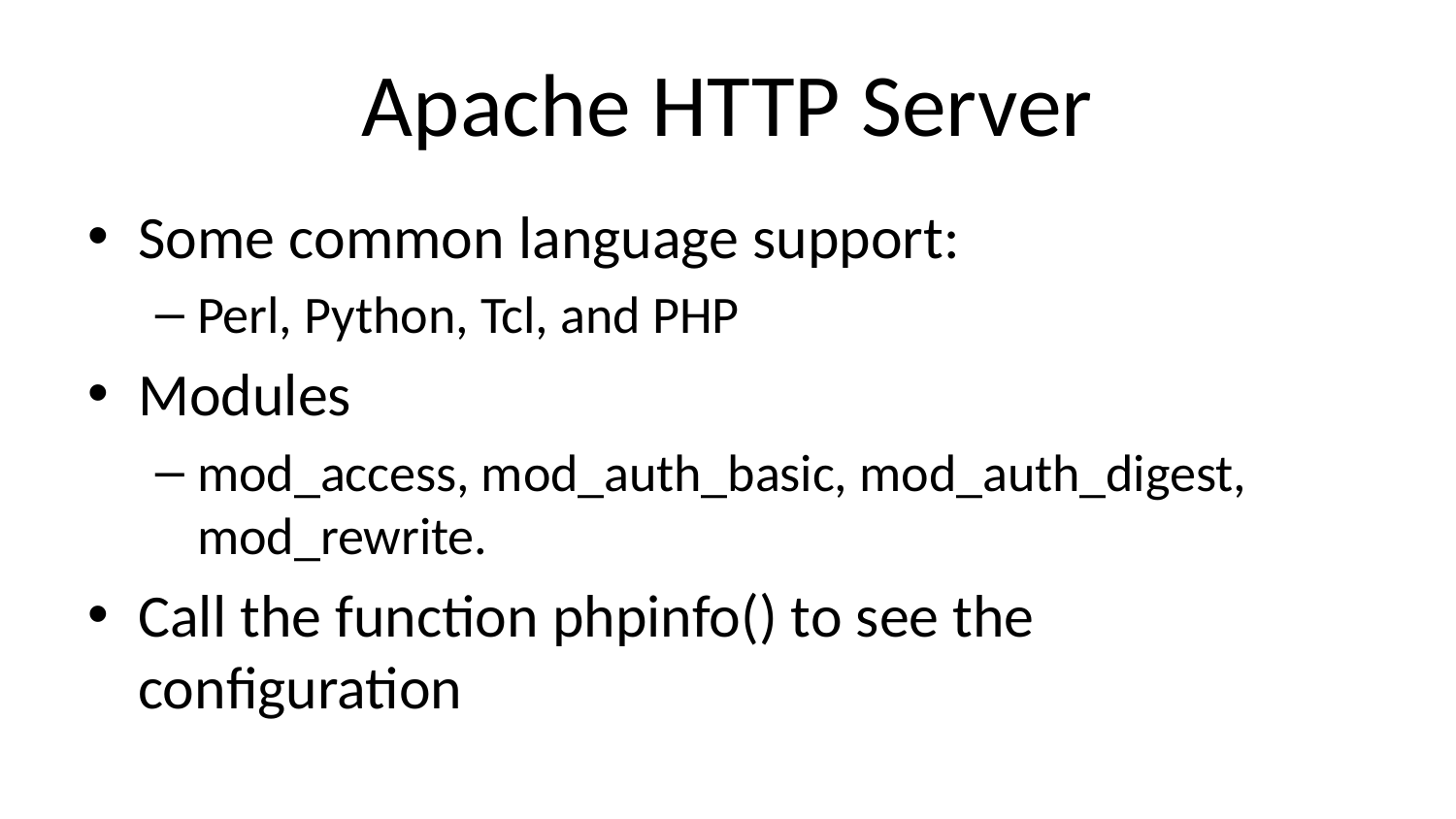

# Apache HTTP Server
Some common language support:
Perl, Python, Tcl, and PHP
Modules
mod_access, mod_auth_basic, mod_auth_digest, mod_rewrite.
Call the function phpinfo() to see the configuration